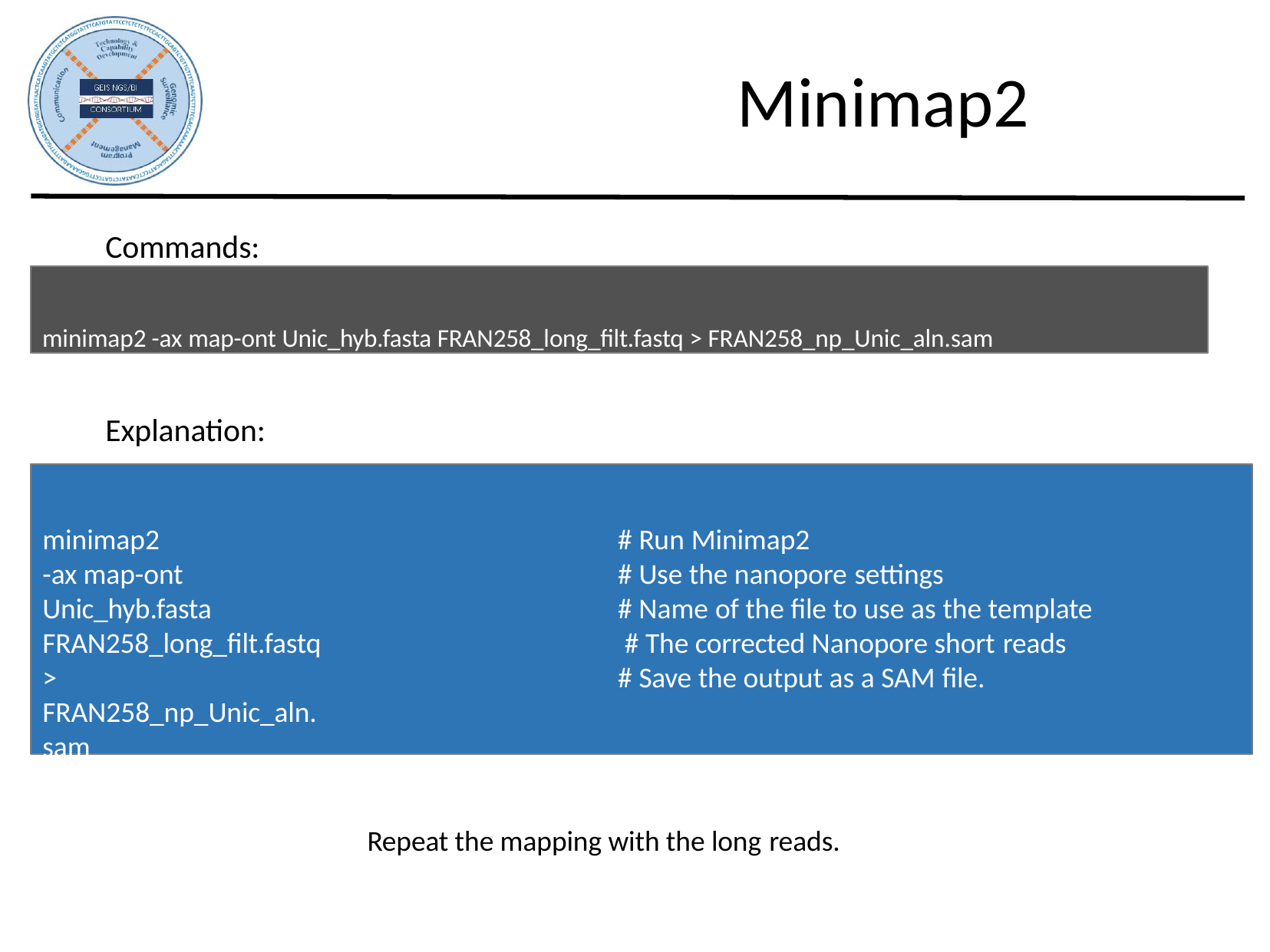

# Minimap2

Commands:

minimap2 -ax map-ont Unic_hyb.fasta FRAN258_long_filt.fastq > FRAN258_np_Unic_aln.sam
Explanation:

minimap2
-ax map-ont  Unic_hyb.fasta  FRAN258_long_filt.fastq
> FRAN258_np_Unic_aln.sam
# Run Minimap2
# Use the nanopore settings
# Name of the file to use as the template  # The corrected Nanopore short reads
# Save the output as a SAM file.
Repeat the mapping with the long reads.